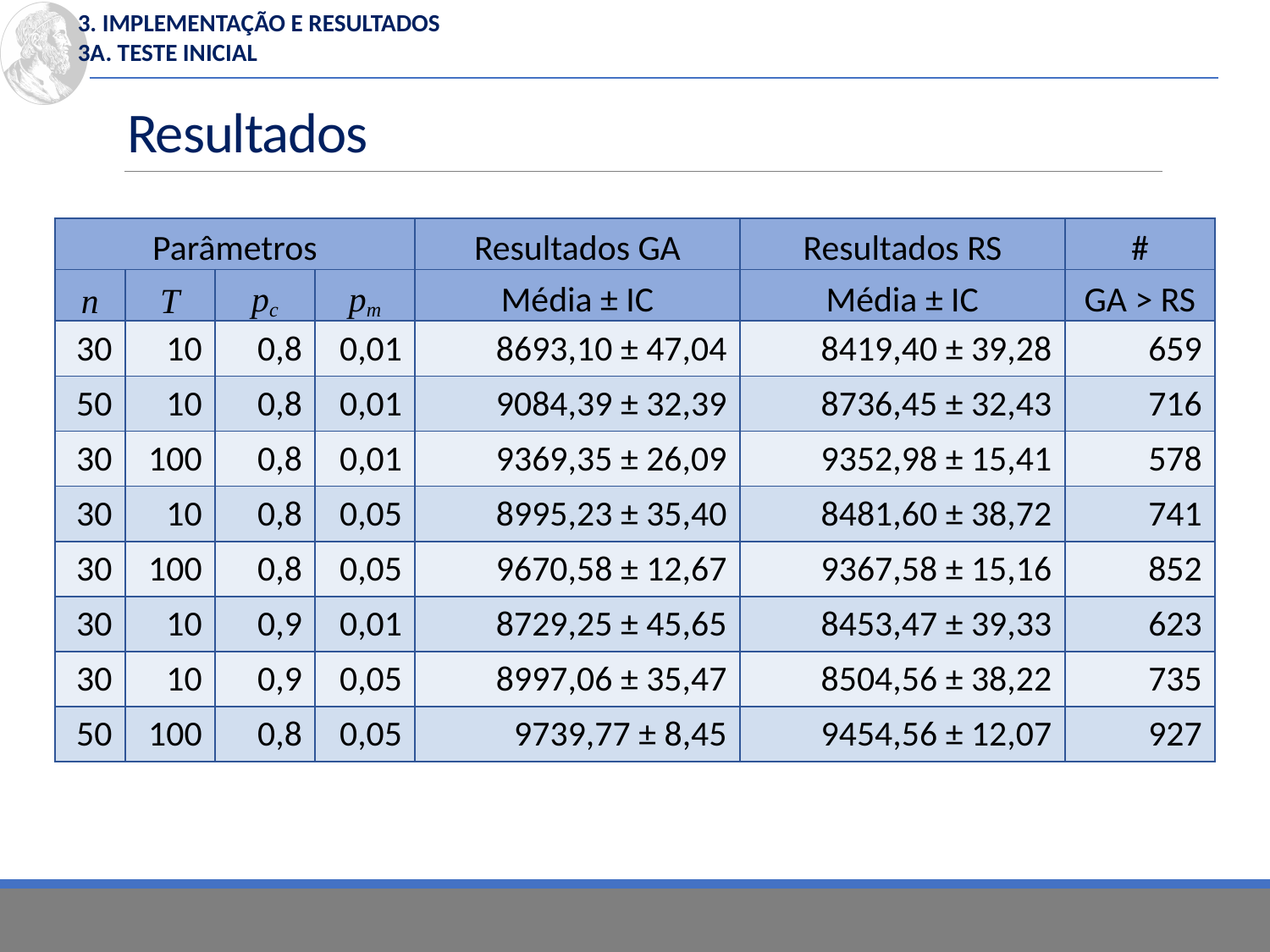

3. Implementação e Resultados
3a. Teste Inicial
# Resultados
| Parâmetros |  |  |  | Resultados GA | Resultados RS | # |
| --- | --- | --- | --- | --- | --- | --- |
| n | T | pc | pm | Média ± IC | Média ± IC | GA > RS |
| 30 | 10 | 0,8 | 0,01 | 8693,10 ± 47,04 | 8419,40 ± 39,28 | 659 |
| 50 | 10 | 0,8 | 0,01 | 9084,39 ± 32,39 | 8736,45 ± 32,43 | 716 |
| 30 | 100 | 0,8 | 0,01 | 9369,35 ± 26,09 | 9352,98 ± 15,41 | 578 |
| 30 | 10 | 0,8 | 0,05 | 8995,23 ± 35,40 | 8481,60 ± 38,72 | 741 |
| 30 | 100 | 0,8 | 0,05 | 9670,58 ± 12,67 | 9367,58 ± 15,16 | 852 |
| 30 | 10 | 0,9 | 0,01 | 8729,25 ± 45,65 | 8453,47 ± 39,33 | 623 |
| 30 | 10 | 0,9 | 0,05 | 8997,06 ± 35,47 | 8504,56 ± 38,22 | 735 |
| 50 | 100 | 0,8 | 0,05 | 9739,77 ± 8,45 | 9454,56 ± 12,07 | 927 |